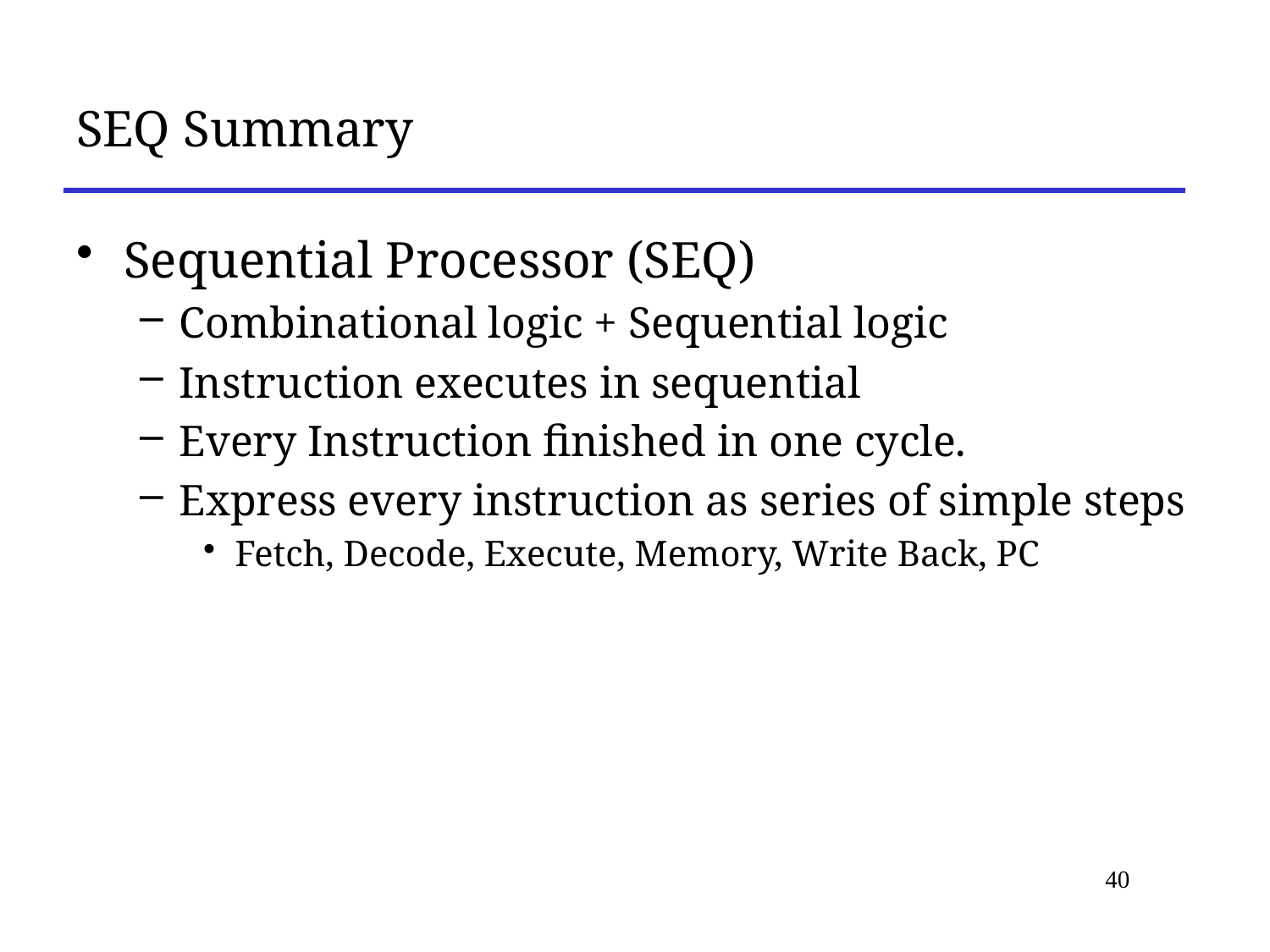

# SEQ Summary
Sequential Processor (SEQ)
Combinational logic + Sequential logic
Instruction executes in sequential
Every Instruction finished in one cycle.
Express every instruction as series of simple steps
Fetch, Decode, Execute, Memory, Write Back, PC

40